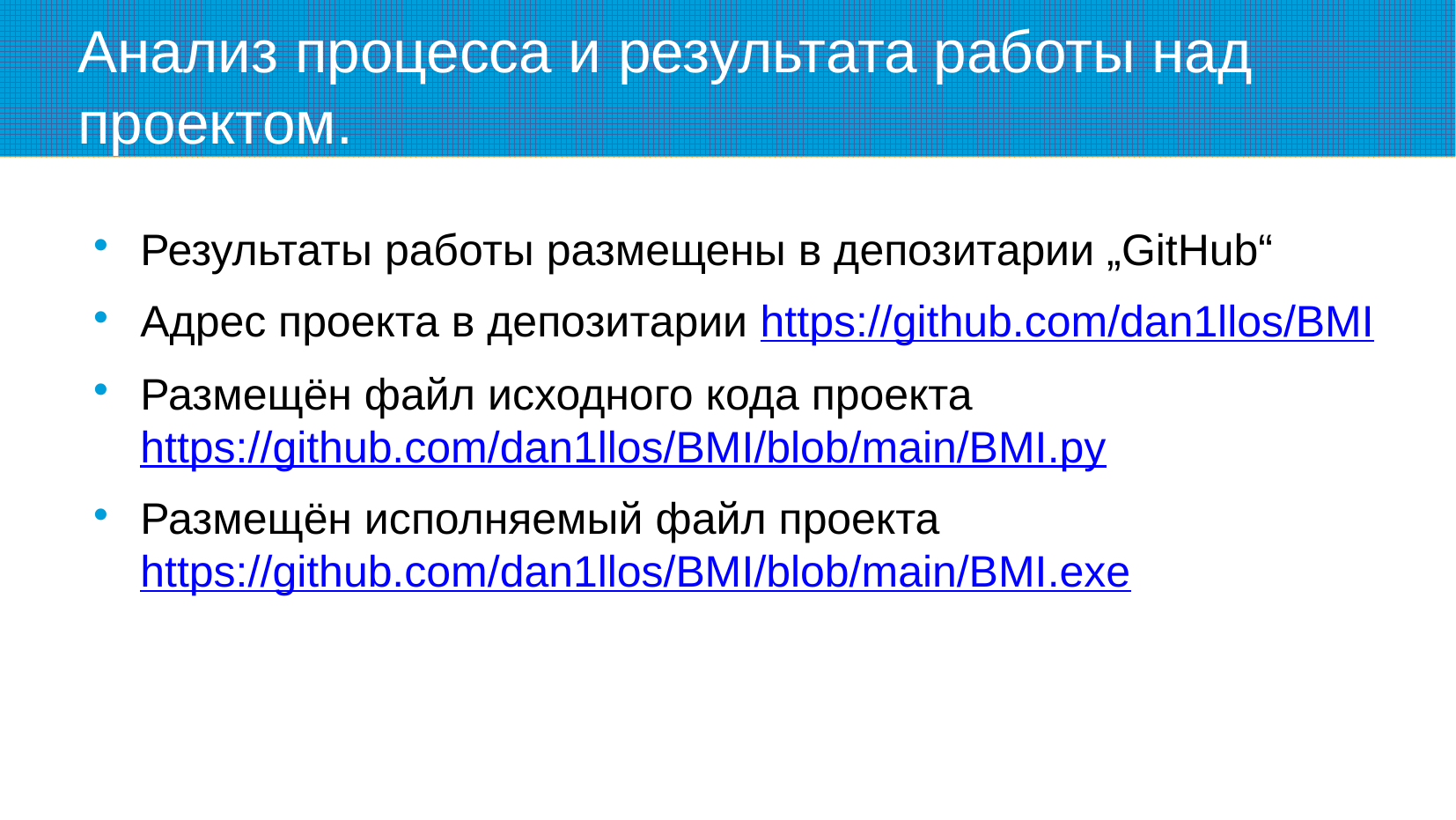

# Анализ процесса и результата работы над проектом.
Результаты работы размещены в депозитарии „GitHub“
Адрес проекта в депозитарии https://github.com/dan1llos/BMI
Размещён файл исходного кода проектаhttps://github.com/dan1llos/BMI/blob/main/BMI.py
Размещён исполняемый файл проекта https://github.com/dan1llos/BMI/blob/main/BMI.exe